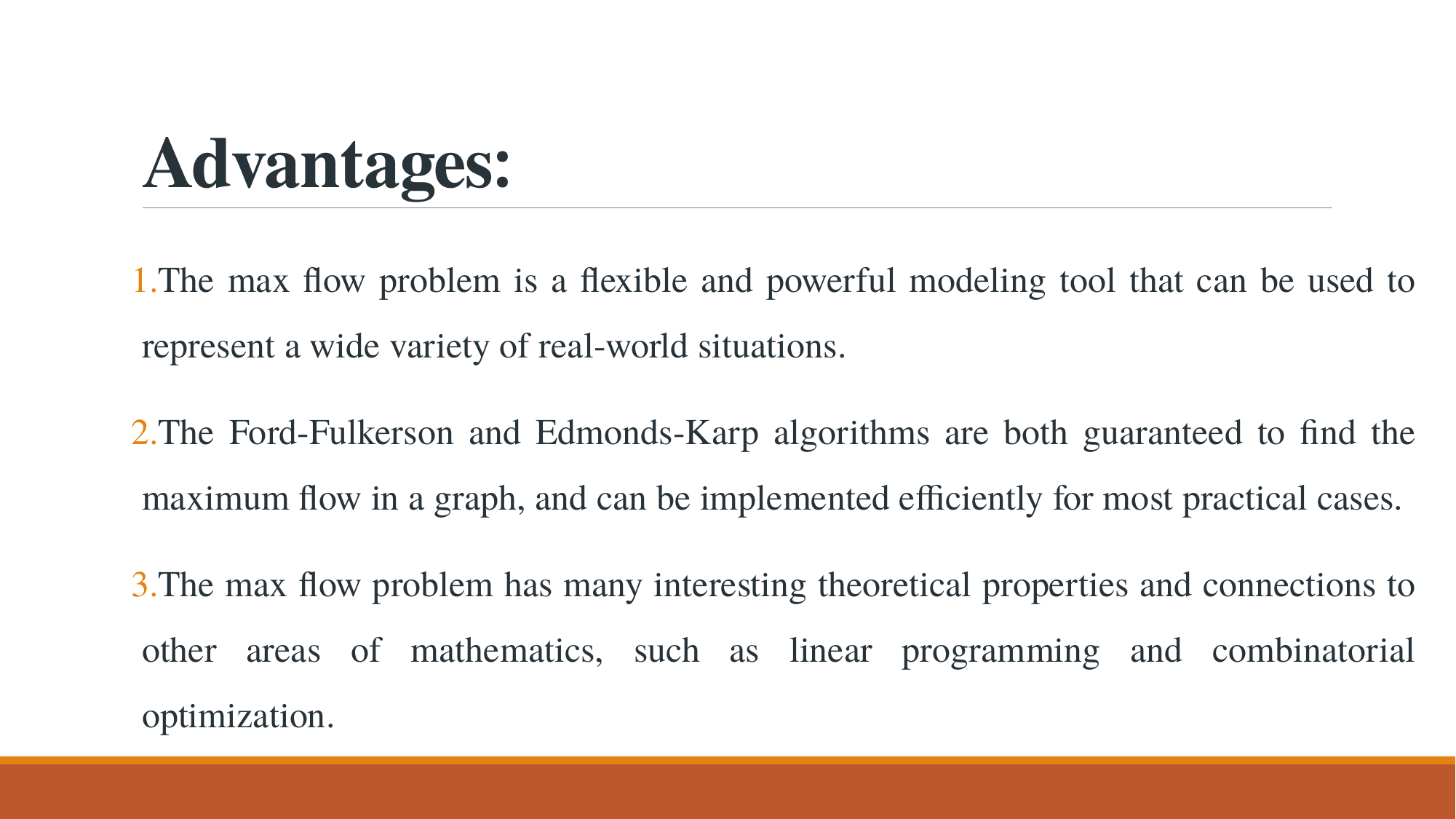

# Advantages:
The max flow problem is a flexible and powerful modeling tool that can be used to represent a wide variety of real-world situations.
The Ford-Fulkerson and Edmonds-Karp algorithms are both guaranteed to find the maximum flow in a graph, and can be implemented efficiently for most practical cases.
The max flow problem has many interesting theoretical properties and connections to other areas of mathematics, such as linear programming and combinatorial optimization.